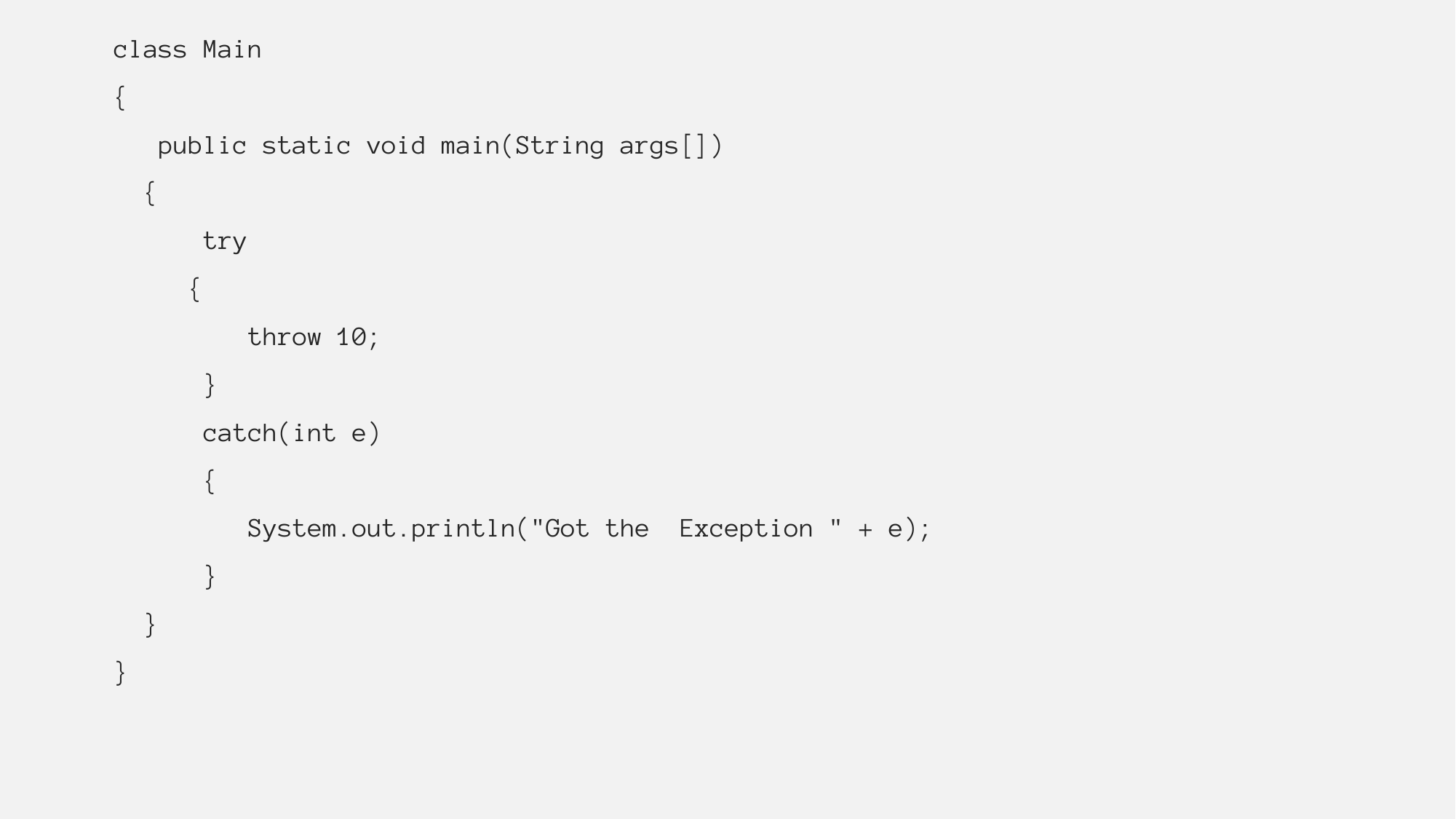

class Main
{
   public static void main(String args[])
  {
      try
     {
         throw 10;
      }
      catch(int e)
      {
         System.out.println("Got the  Exception " + e);
      }
  }
}